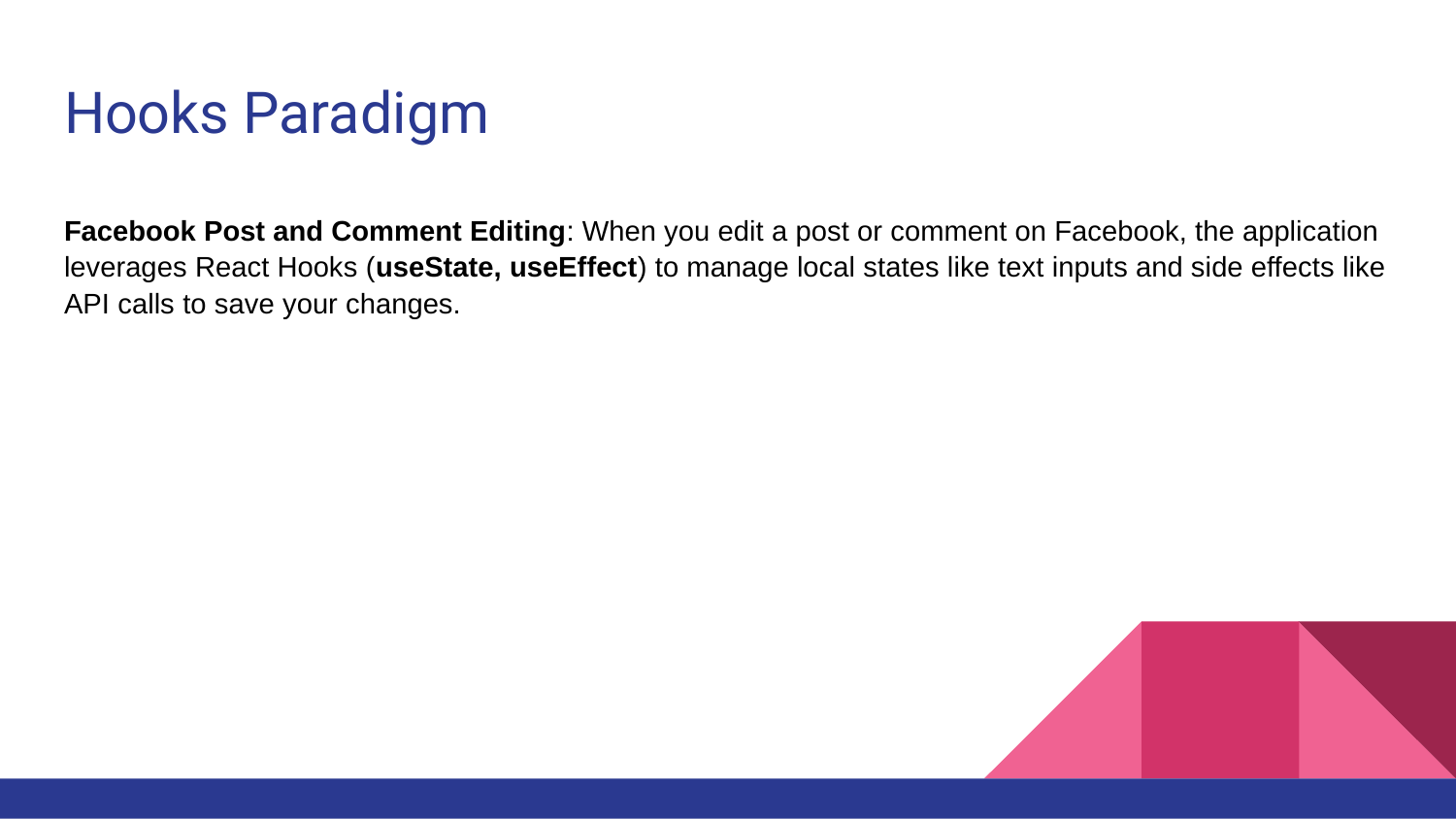

# Hooks Paradigm
Facebook Post and Comment Editing: When you edit a post or comment on Facebook, the application leverages React Hooks (useState, useEffect) to manage local states like text inputs and side effects like API calls to save your changes.